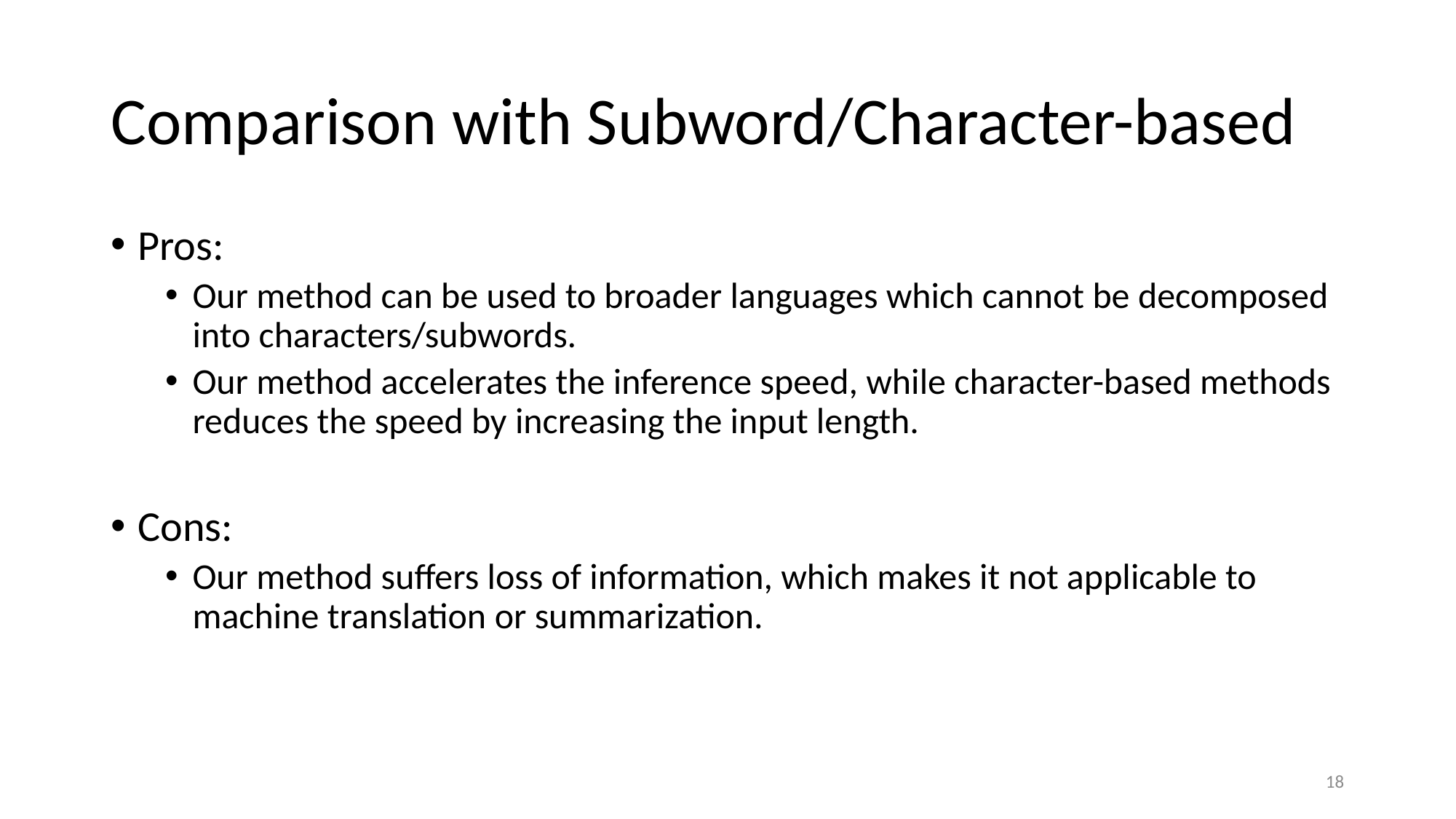

# Comparison with Subword/Character-based
Pros:
Our method can be used to broader languages which cannot be decomposed into characters/subwords.
Our method accelerates the inference speed, while character-based methods reduces the speed by increasing the input length.
Cons:
Our method suffers loss of information, which makes it not applicable to machine translation or summarization.
18